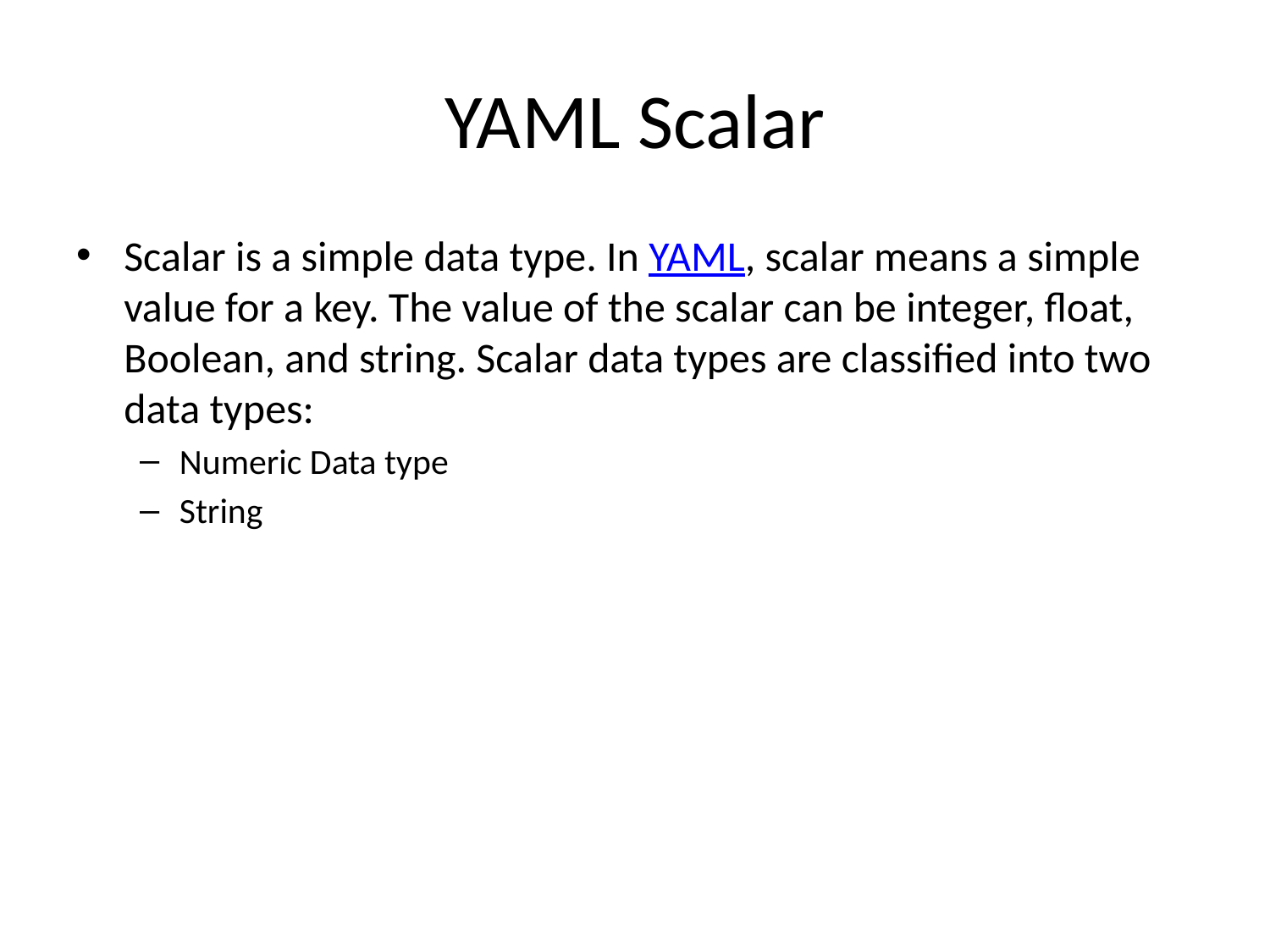

# YAML Scalar
Scalar is a simple data type. In YAML, scalar means a simple value for a key. The value of the scalar can be integer, float, Boolean, and string. Scalar data types are classified into two data types:
Numeric Data type
String